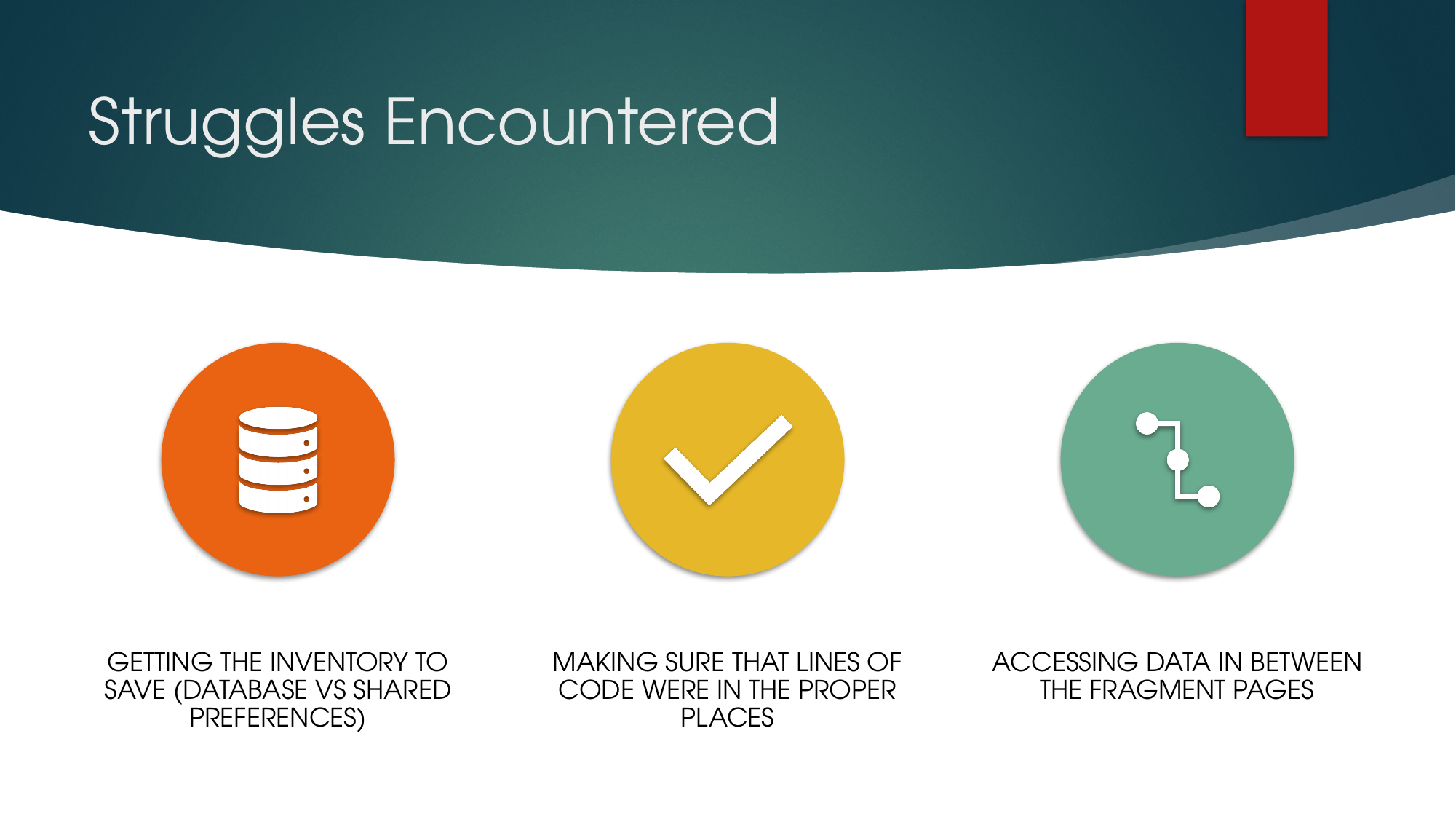

# Struggles Encountered

Getting the Inventory to save (Database vs Shared Preferences)
Making sure that lines of code were in the proper places
Accessing data in between the fragment pages